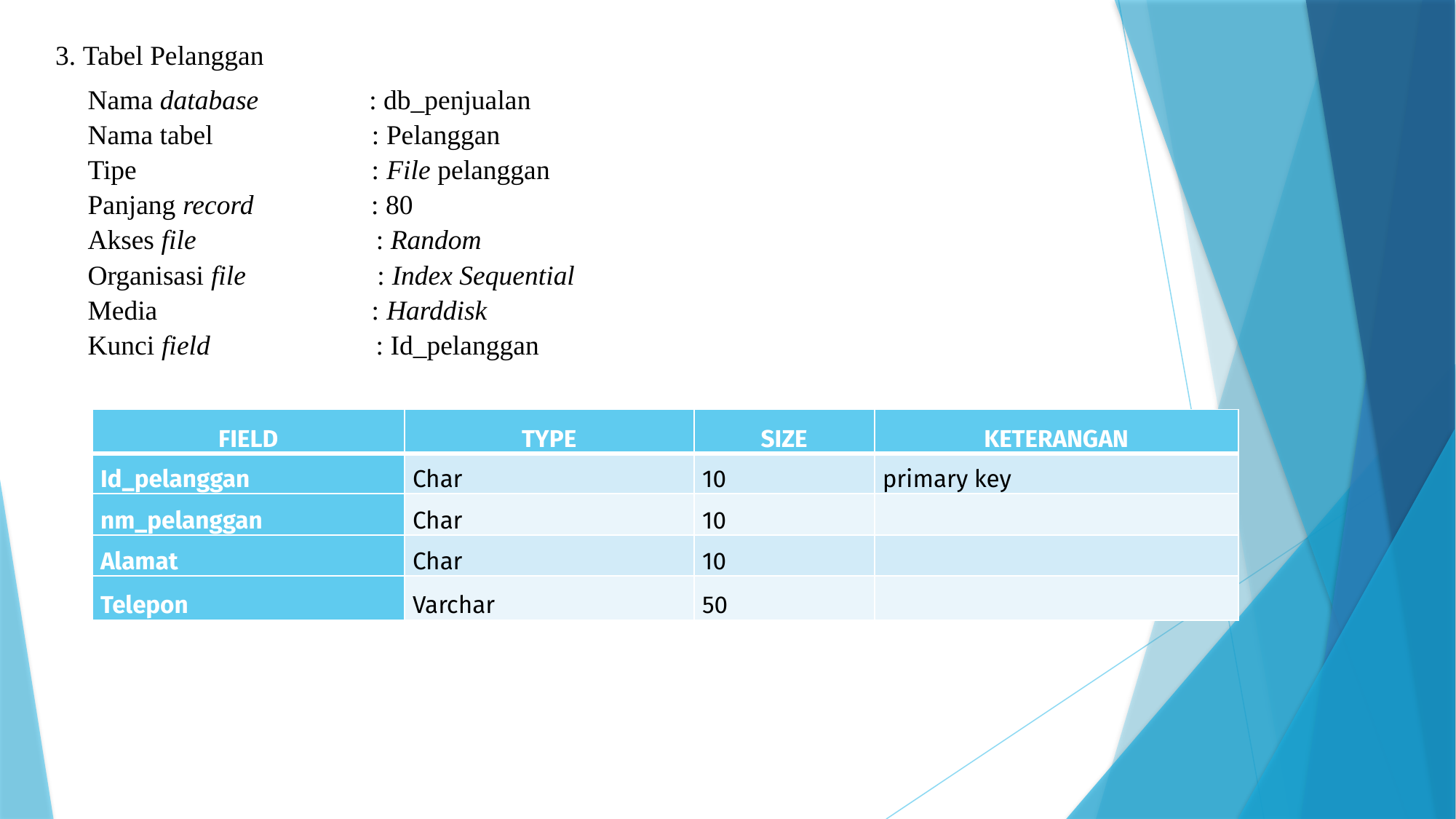

3. Tabel Pelanggan
Nama database                : db_penjualan
Nama tabel                       : Pelanggan
Tipe                                  : File pelanggan
Panjang record                 : 80
Akses file                          : Random
Organisasi file                   : Index Sequential
Media                               : Harddisk
Kunci field                        : Id_pelanggan
| FIELD | TYPE | SIZE | KETERANGAN |
| --- | --- | --- | --- |
| Id\_pelanggan | Char | 10 | primary key |
| nm\_pelanggan | Char | 10 |  |
| Alamat | Char | 10 |  |
| Telepon | Varchar | 50 |  |